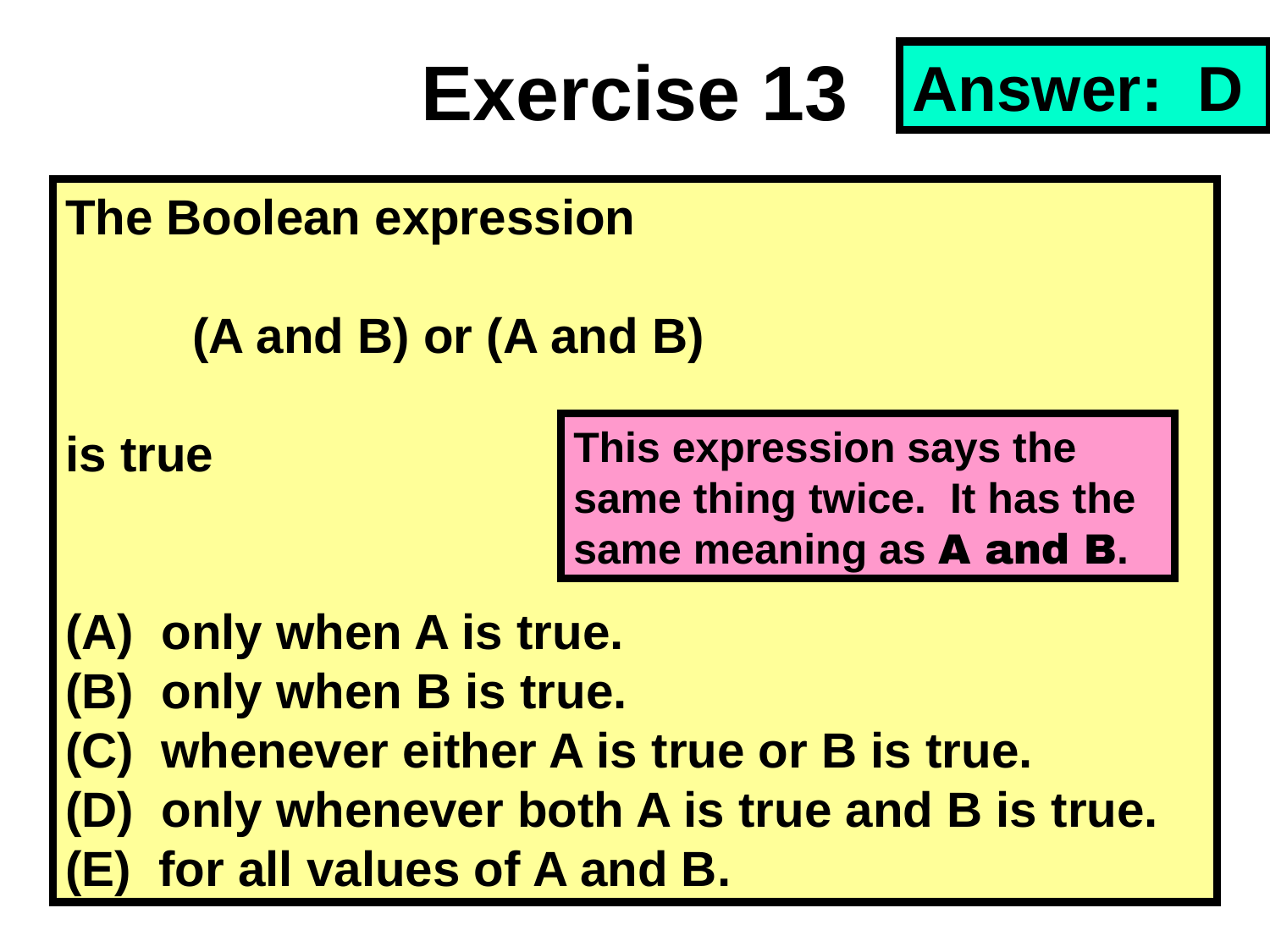

Exercise 13
Answer:  D
The Boolean expression

	(A and B) or (A and B)

is true

(A)  only when A is true.
(B)  only when B is true.
(C)  whenever either A is true or B is true.
(D)  only whenever both A is true and B is true.
(E)  for all values of A and B.
This expression says the same thing twice.  It has the same meaning as A and B.